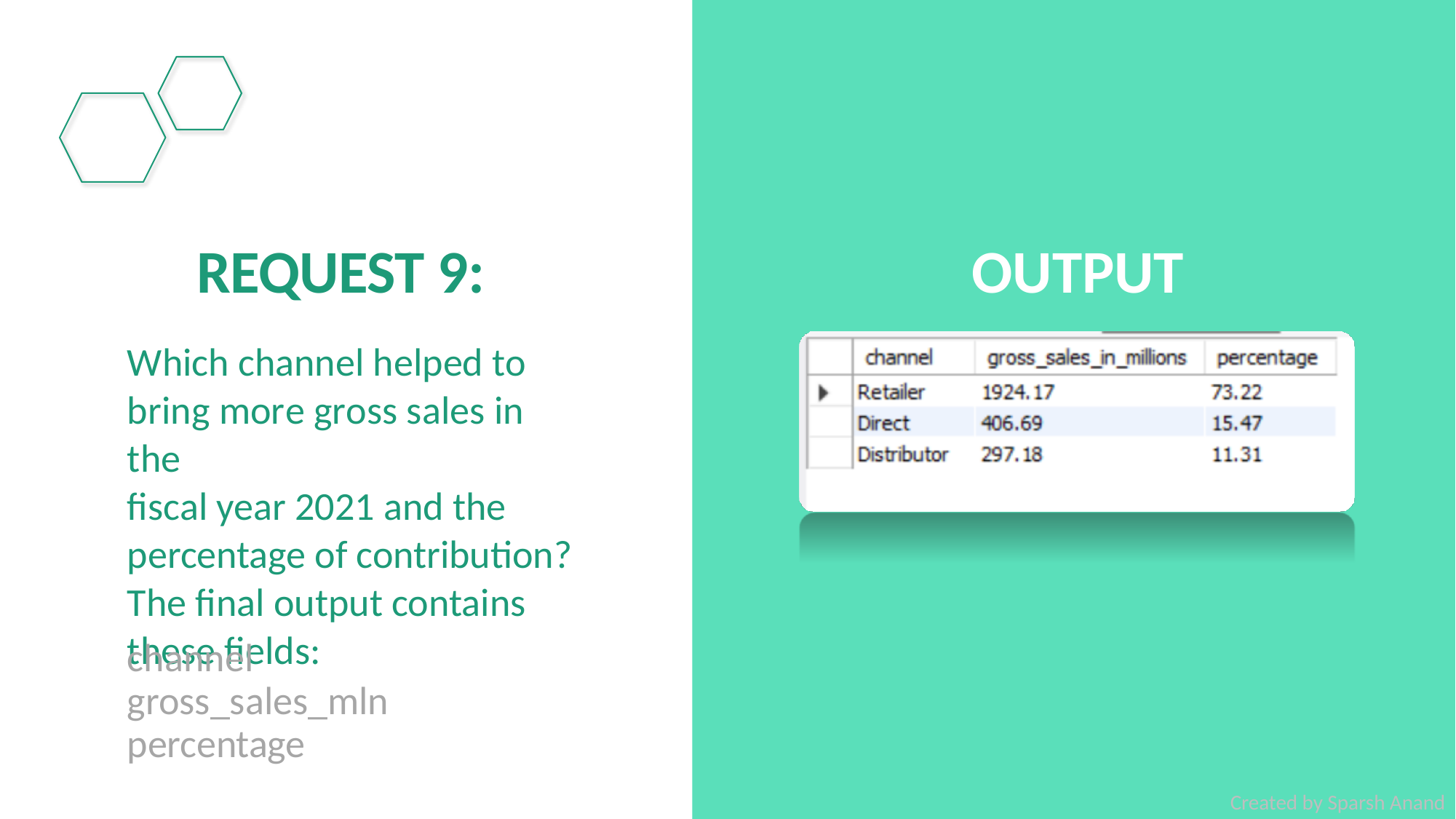

REQUEST 9:
Which channel helped to
bring more gross sales in the
fiscal year 2021 and the
percentage of contribution?
The final output contains
these fields:
OUTPUT

channel
gross_sales_mln
percentage
Created by Sparsh Anand